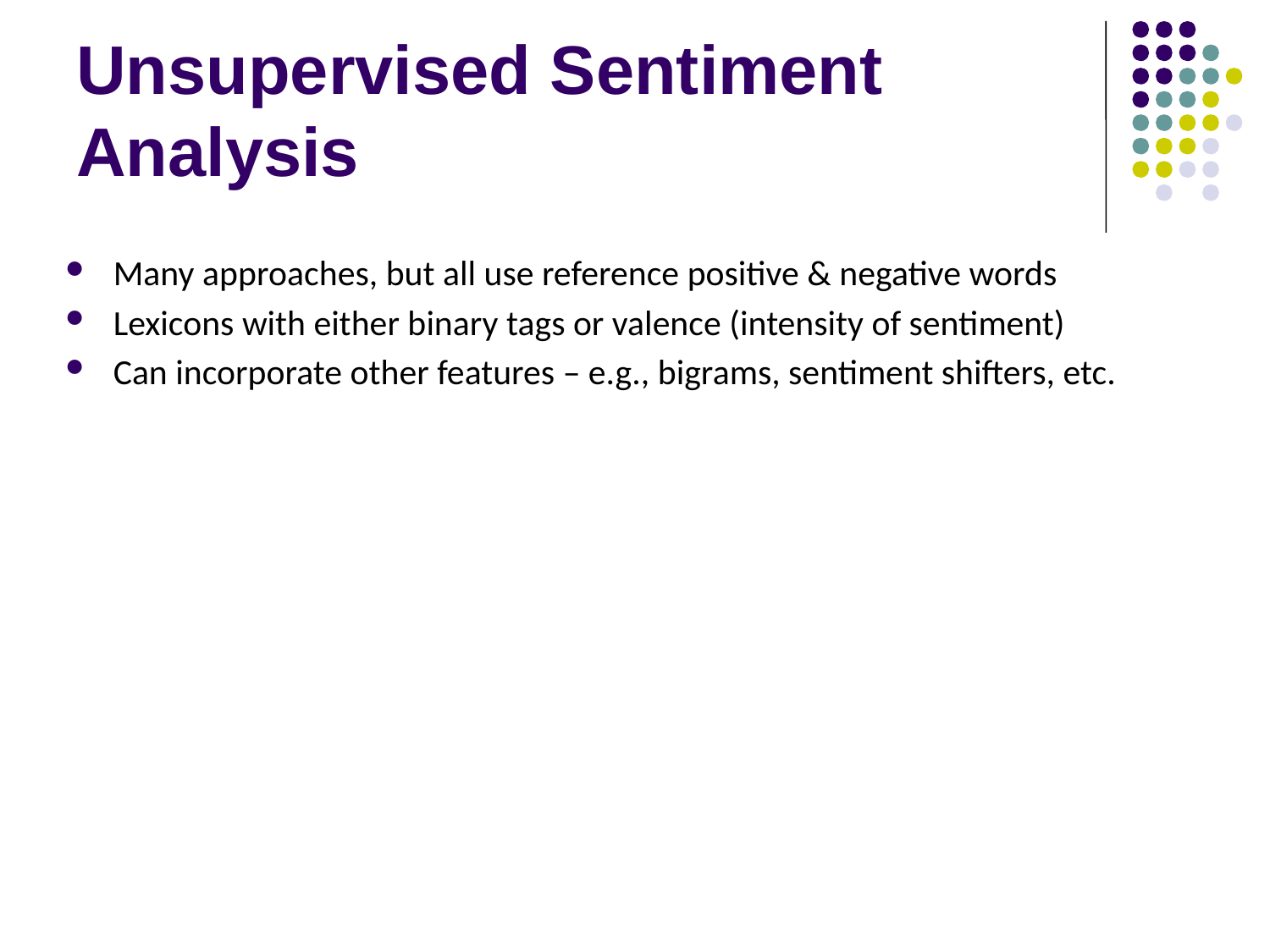

# Unsupervised Sentiment Analysis
Many approaches, but all use reference positive & negative words
Lexicons with either binary tags or valence (intensity of sentiment)
Can incorporate other features – e.g., bigrams, sentiment shifters, etc.